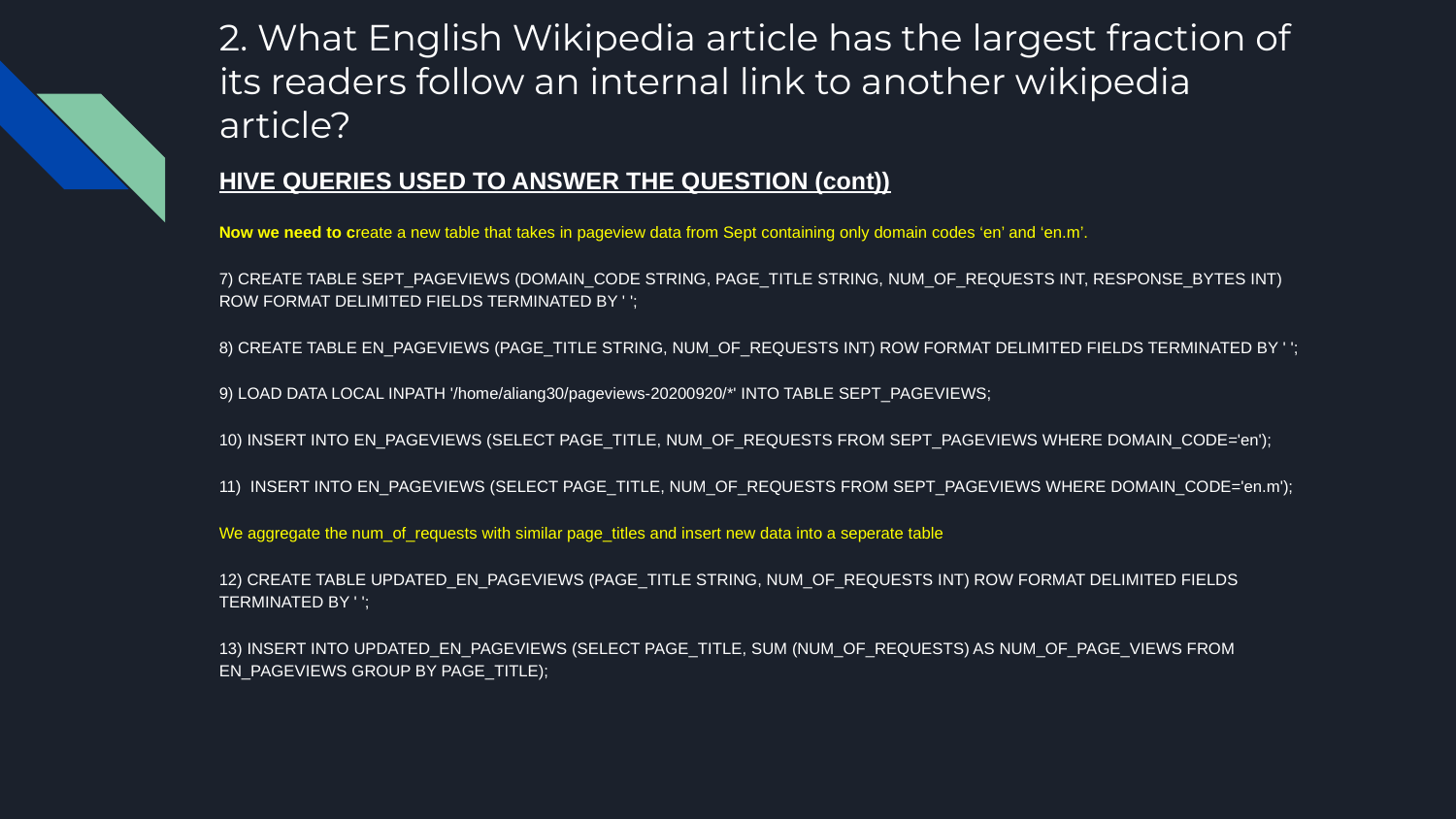

# 2. What English Wikipedia article has the largest fraction of its readers follow an internal link to another wikipedia article?

HIVE QUERIES USED TO ANSWER THE QUESTION (cont))
Now we need to create a new table that takes in pageview data from Sept containing only domain codes ‘en’ and ‘en.m’.
7) CREATE TABLE SEPT_PAGEVIEWS (DOMAIN_CODE STRING, PAGE_TITLE STRING, NUM_OF_REQUESTS INT, RESPONSE_BYTES INT) ROW FORMAT DELIMITED FIELDS TERMINATED BY ' ';
8) CREATE TABLE EN_PAGEVIEWS (PAGE_TITLE STRING, NUM_OF_REQUESTS INT) ROW FORMAT DELIMITED FIELDS TERMINATED BY ' ';
9) LOAD DATA LOCAL INPATH '/home/aliang30/pageviews-20200920/*' INTO TABLE SEPT_PAGEVIEWS;
10) INSERT INTO EN_PAGEVIEWS (SELECT PAGE_TITLE, NUM_OF_REQUESTS FROM SEPT_PAGEVIEWS WHERE DOMAIN_CODE='en');
11)  INSERT INTO EN_PAGEVIEWS (SELECT PAGE_TITLE, NUM_OF_REQUESTS FROM SEPT_PAGEVIEWS WHERE DOMAIN_CODE='en.m');
We aggregate the num_of_requests with similar page_titles and insert new data into a seperate table
12) CREATE TABLE UPDATED_EN_PAGEVIEWS (PAGE_TITLE STRING, NUM_OF_REQUESTS INT) ROW FORMAT DELIMITED FIELDS TERMINATED BY ' ';
13) INSERT INTO UPDATED_EN_PAGEVIEWS (SELECT PAGE_TITLE, SUM (NUM_OF_REQUESTS) AS NUM_OF_PAGE_VIEWS FROM EN_PAGEVIEWS GROUP BY PAGE_TITLE);